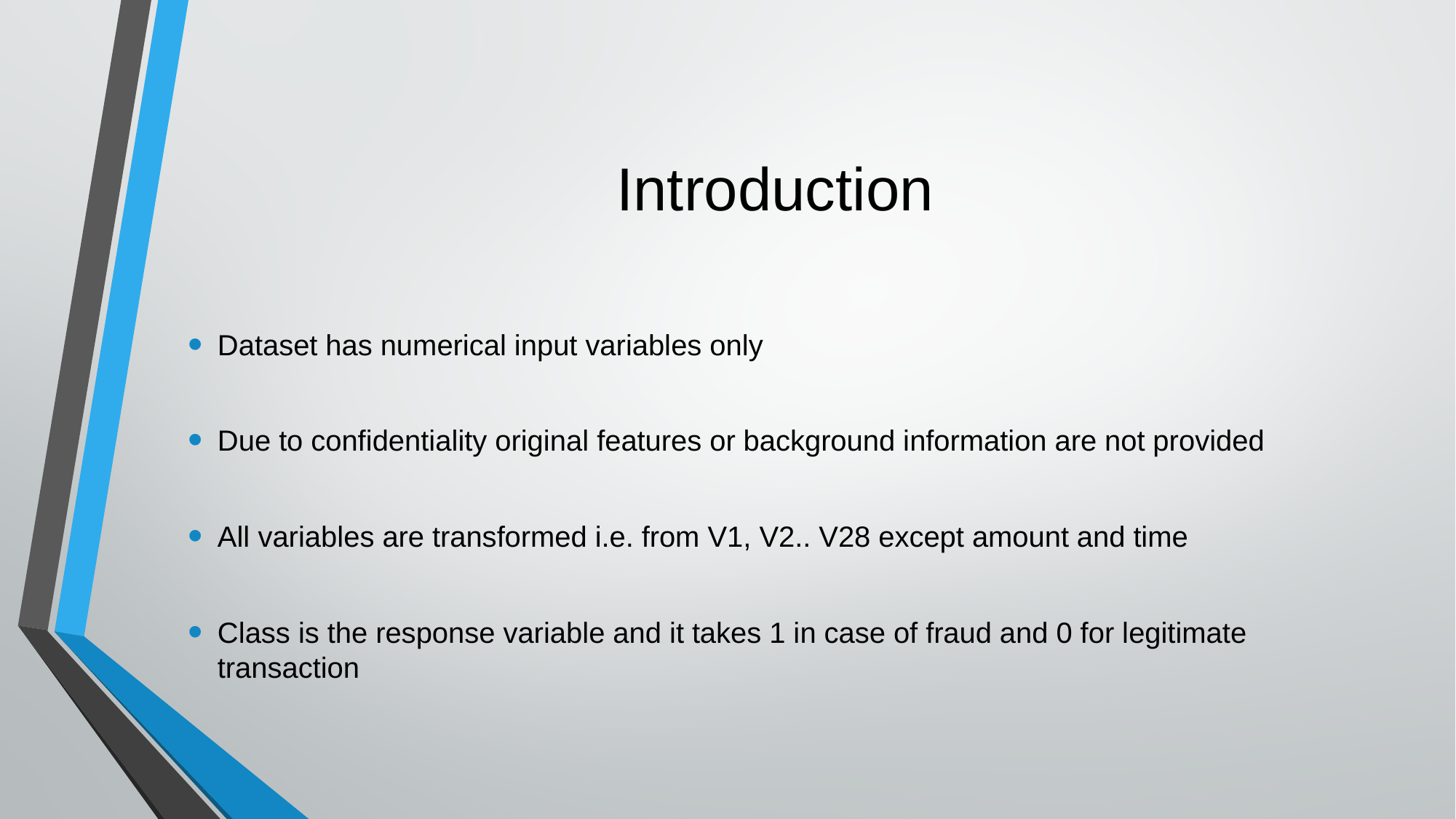

# Introduction
Dataset has numerical input variables only

Due to confidentiality original features or background information are not provided

All variables are transformed i.e. from V1, V2.. V28 except amount and time

Class is the response variable and it takes 1 in case of fraud and 0 for legitimate transaction